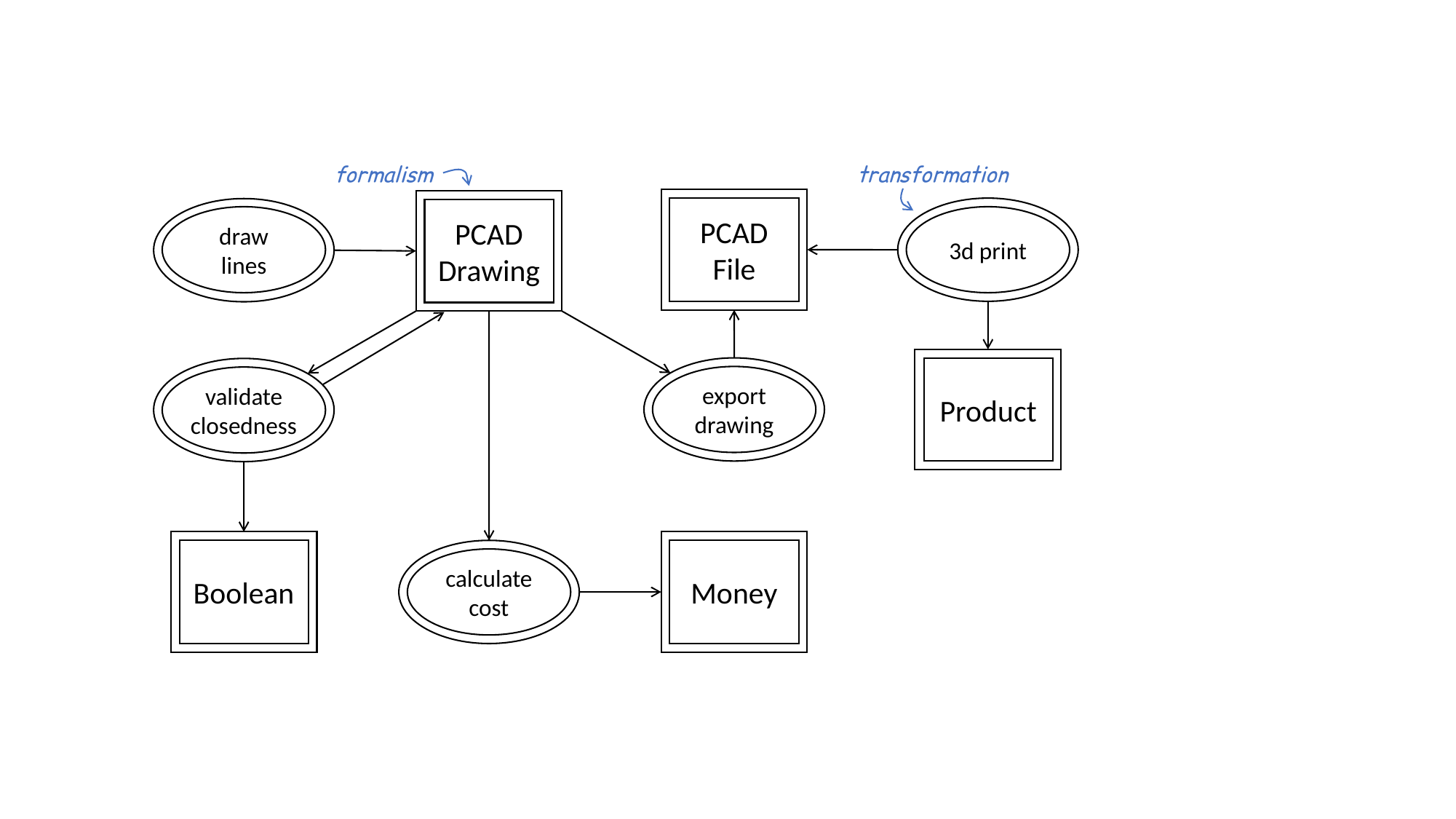

formalism
transformation

PCAD
File

PCAD
Drawing

3d print

draw
lines

Product

export
drawing

validate
closedness

Boolean

Money

calculate
cost